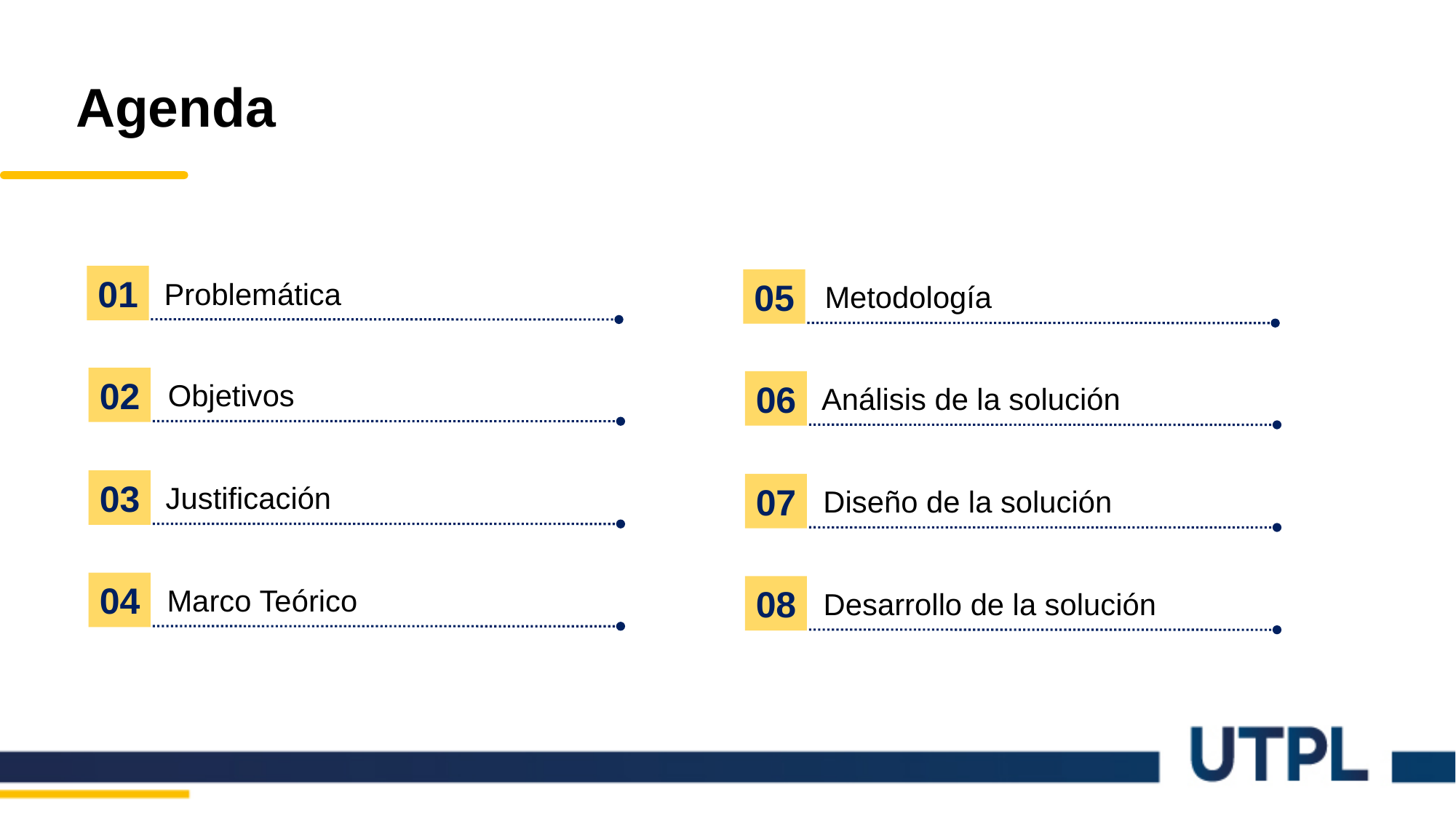

Agenda

01
Problemática
05
Metodología

02
Objetivos
06
Análisis de la solución

03
Justificación
07
Diseño de la solución

04
Marco Teórico
08
Desarrollo de la solución